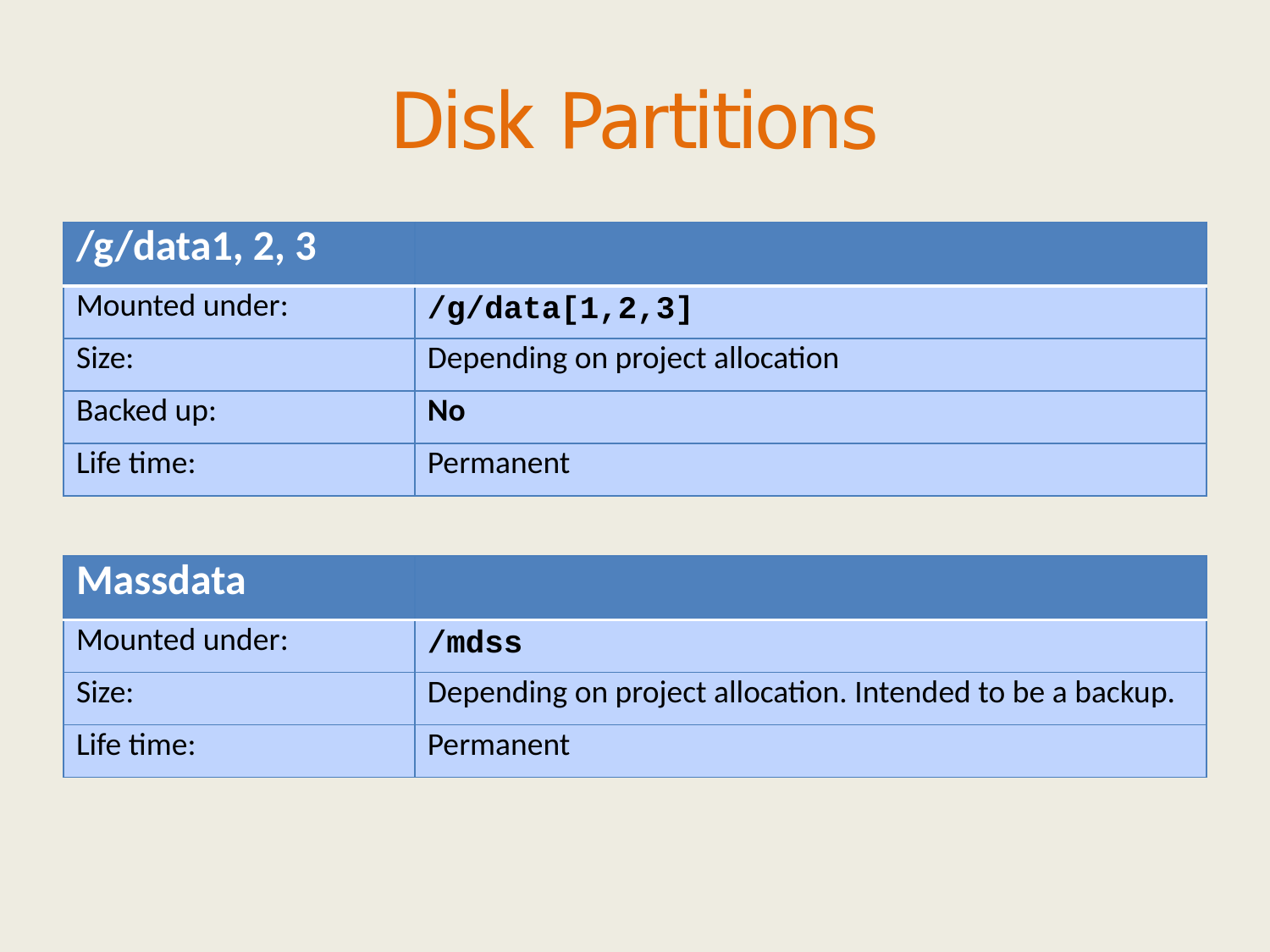

Disk Partitions
| /g/data1, 2, 3 |  |
| --- | --- |
| Mounted under: | /g/data[1,2,3] |
| Size: | Depending on project allocation |
| Backed up: | No |
| Life time: | Permanent |
| Massdata |  |
| --- | --- |
| Mounted under: | /mdss |
| Size: | Depending on project allocation. Intended to be a backup. |
| Life time: | Permanent |